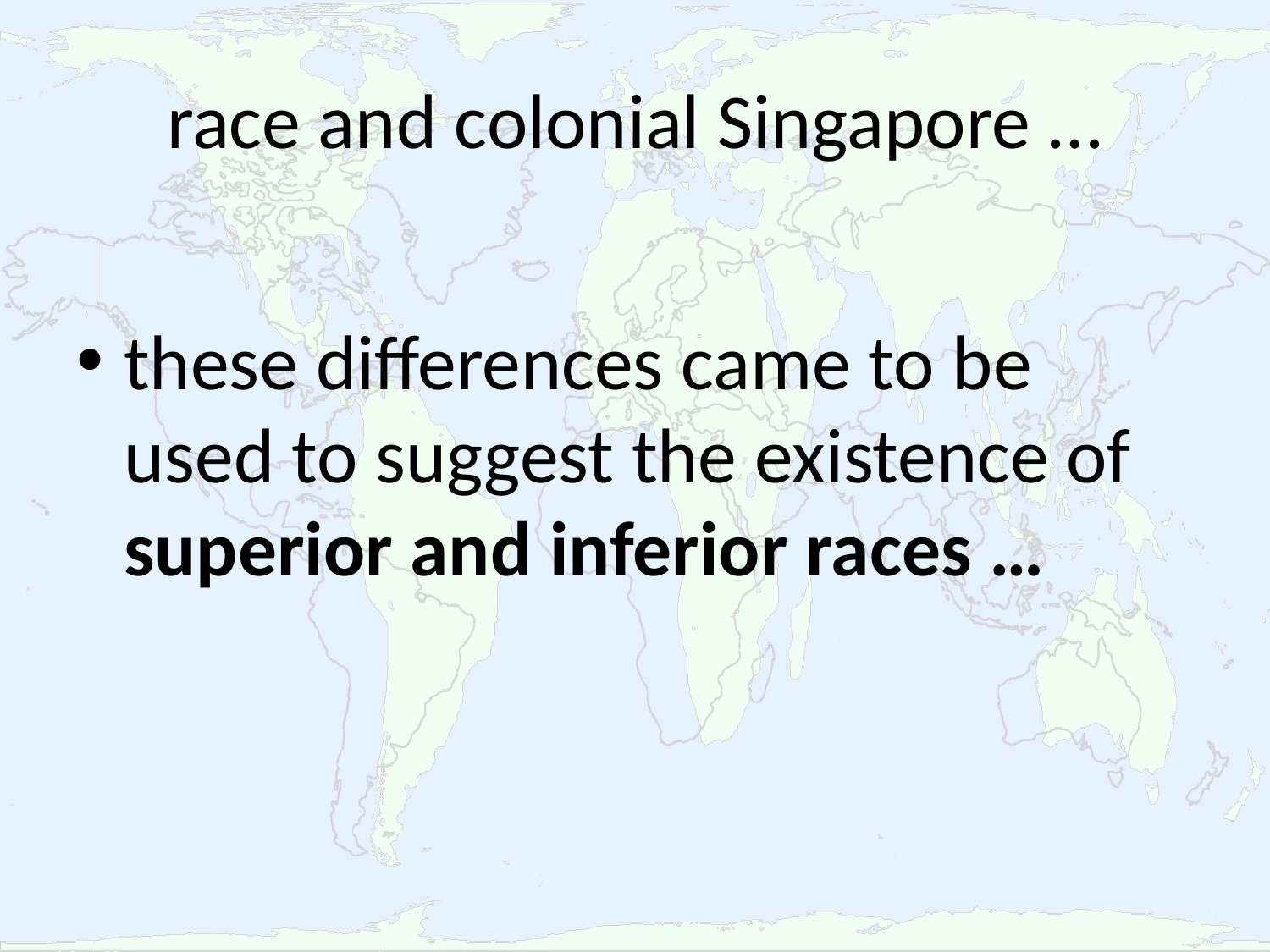

# race and colonial Singapore …

these differences came to be used to suggest the existence of superior and inferior races …